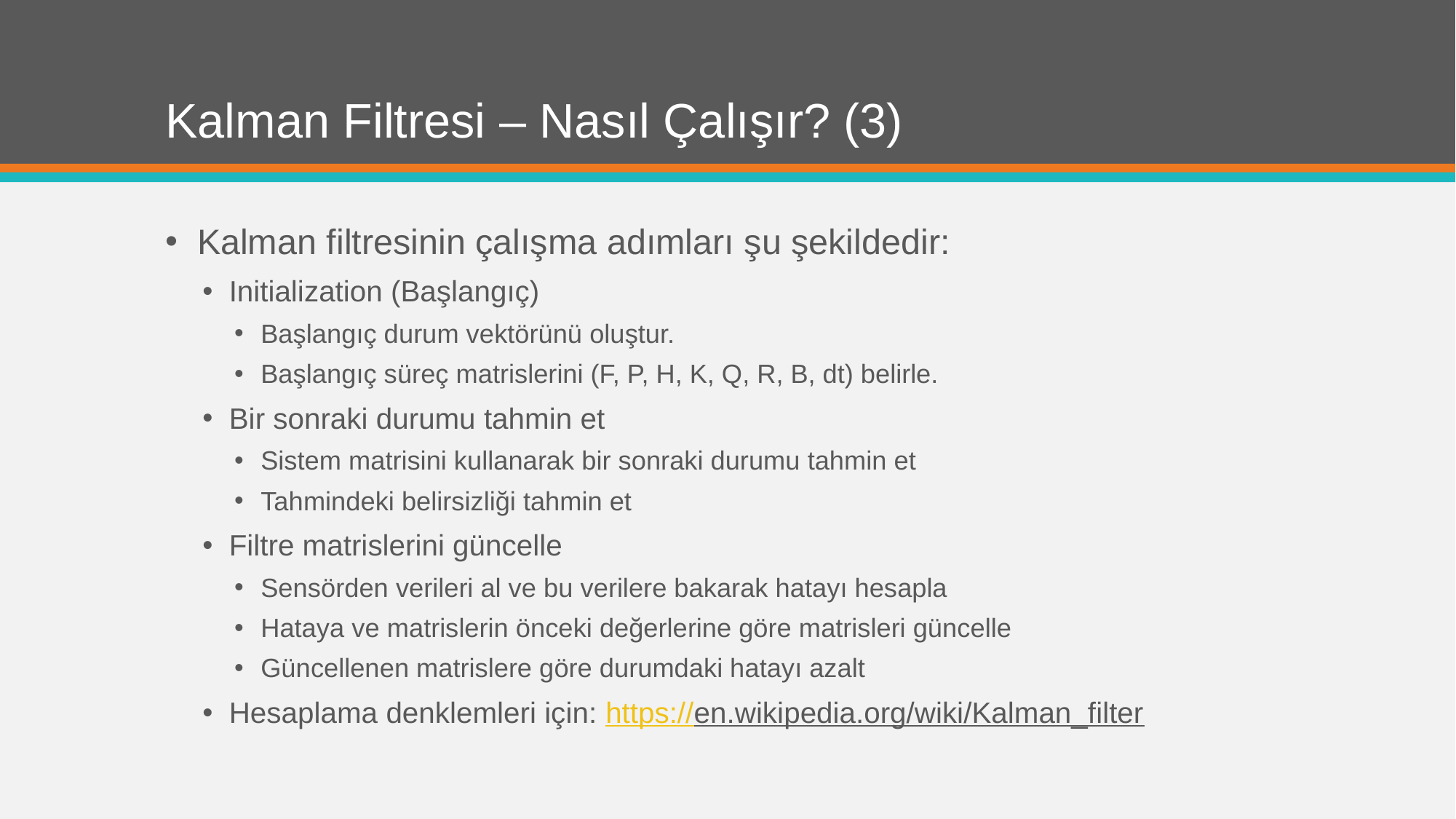

# Kalman Filtresi – Nasıl Çalışır? (3)
Kalman filtresinin çalışma adımları şu şekildedir:
Initialization (Başlangıç)
Başlangıç durum vektörünü oluştur.
Başlangıç süreç matrislerini (F, P, H, K, Q, R, B, dt) belirle.
Bir sonraki durumu tahmin et
Sistem matrisini kullanarak bir sonraki durumu tahmin et
Tahmindeki belirsizliği tahmin et
Filtre matrislerini güncelle
Sensörden verileri al ve bu verilere bakarak hatayı hesapla
Hataya ve matrislerin önceki değerlerine göre matrisleri güncelle
Güncellenen matrislere göre durumdaki hatayı azalt
Hesaplama denklemleri için: https://en.wikipedia.org/wiki/Kalman_filter